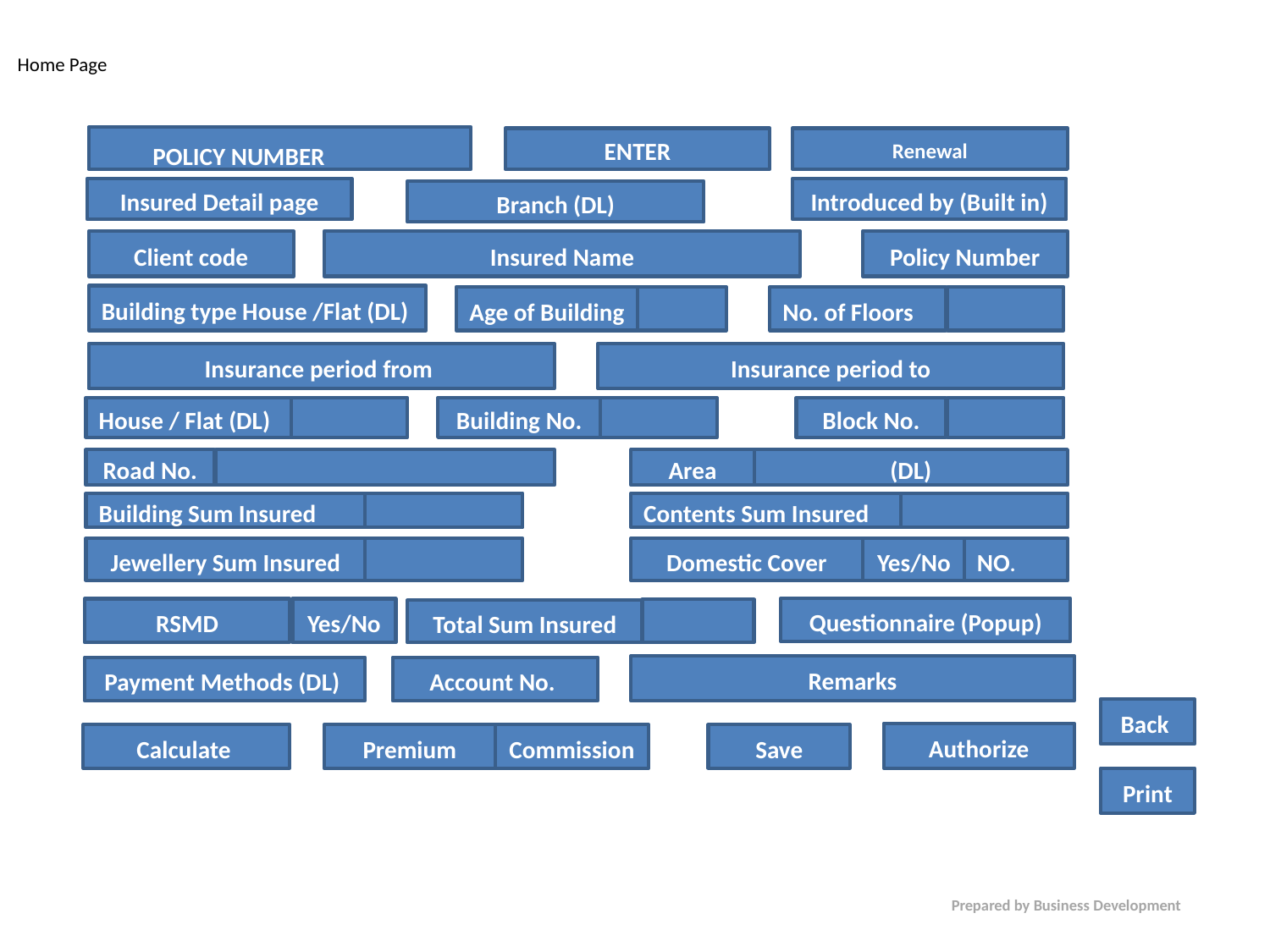

Home Page
POLICY NUMBER
ENTER
Renewal
Insured Detail page
Introduced by (Built in)
Branch (DL)
Client code
Insured Name
Policy Number
Building type House /Flat (DL)
Age of Building

No. of Floors

Insurance period from
Insurance period to
House / Flat (DL)

Building No.
Block No.

Road No.

Area
(DL)
Building Sum Insured

Contents Sum Insured

Jewellery Sum Insured

Domestic Cover
Yes/No
NO.
Questionnaire (Popup)
RSMD
Yes/No

Total Sum Insured
Remarks
Account No.
Payment Methods (DL)
Back
Authorize
Calculate
Premium
Commission
Save
Print
	Prepared by Business Development